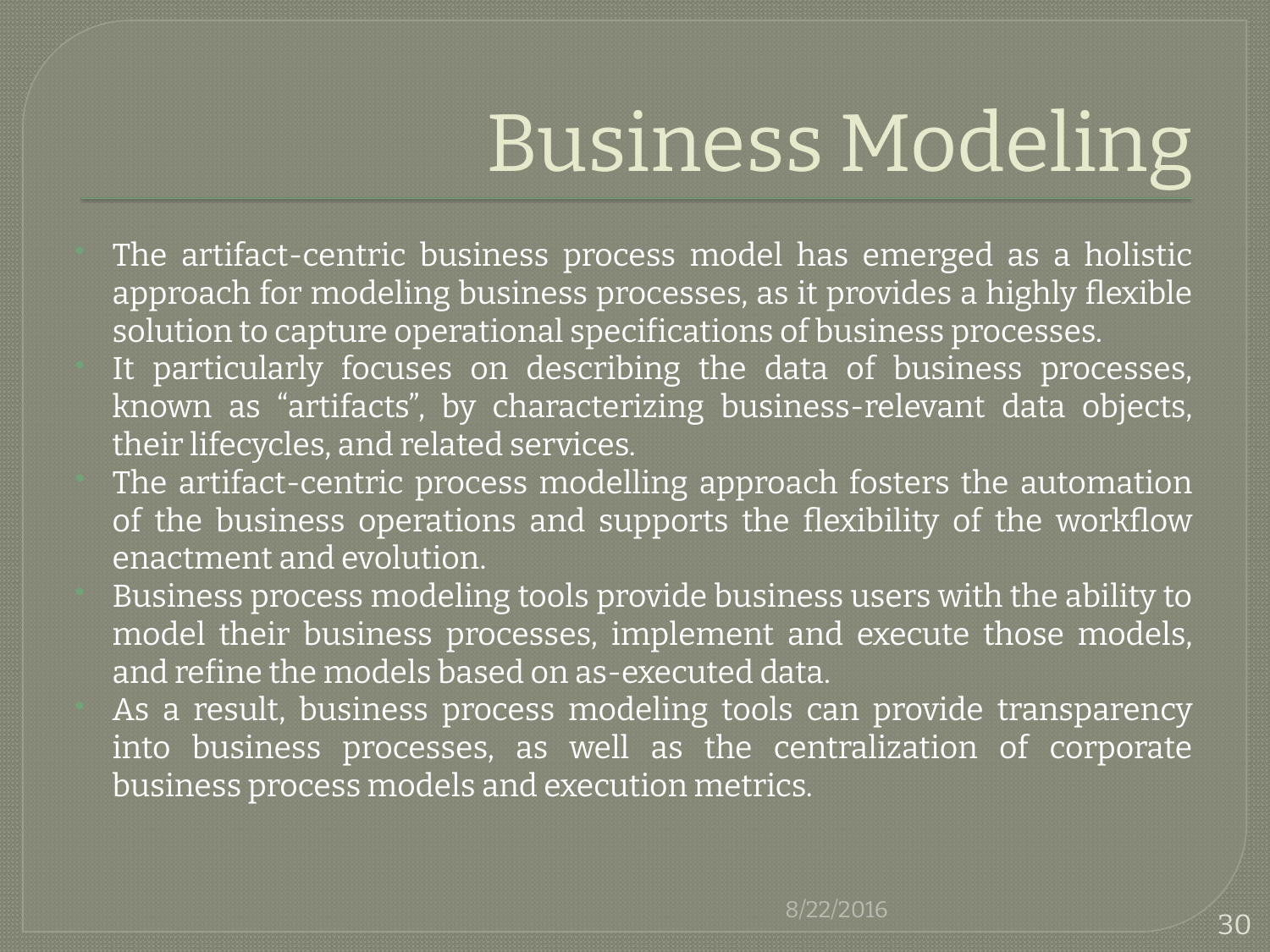

# Business Modeling
The artifact-centric business process model has emerged as a holistic approach for modeling business processes, as it provides a highly flexible solution to capture operational specifications of business processes.
It particularly focuses on describing the data of business processes, known as “artifacts”, by characterizing business-relevant data objects, their lifecycles, and related services.
The artifact-centric process modelling approach fosters the automation of the business operations and supports the flexibility of the workflow enactment and evolution.
Business process modeling tools provide business users with the ability to model their business processes, implement and execute those models, and refine the models based on as-executed data.
As a result, business process modeling tools can provide transparency into business processes, as well as the centralization of corporate business process models and execution metrics.

8/22/2016
30